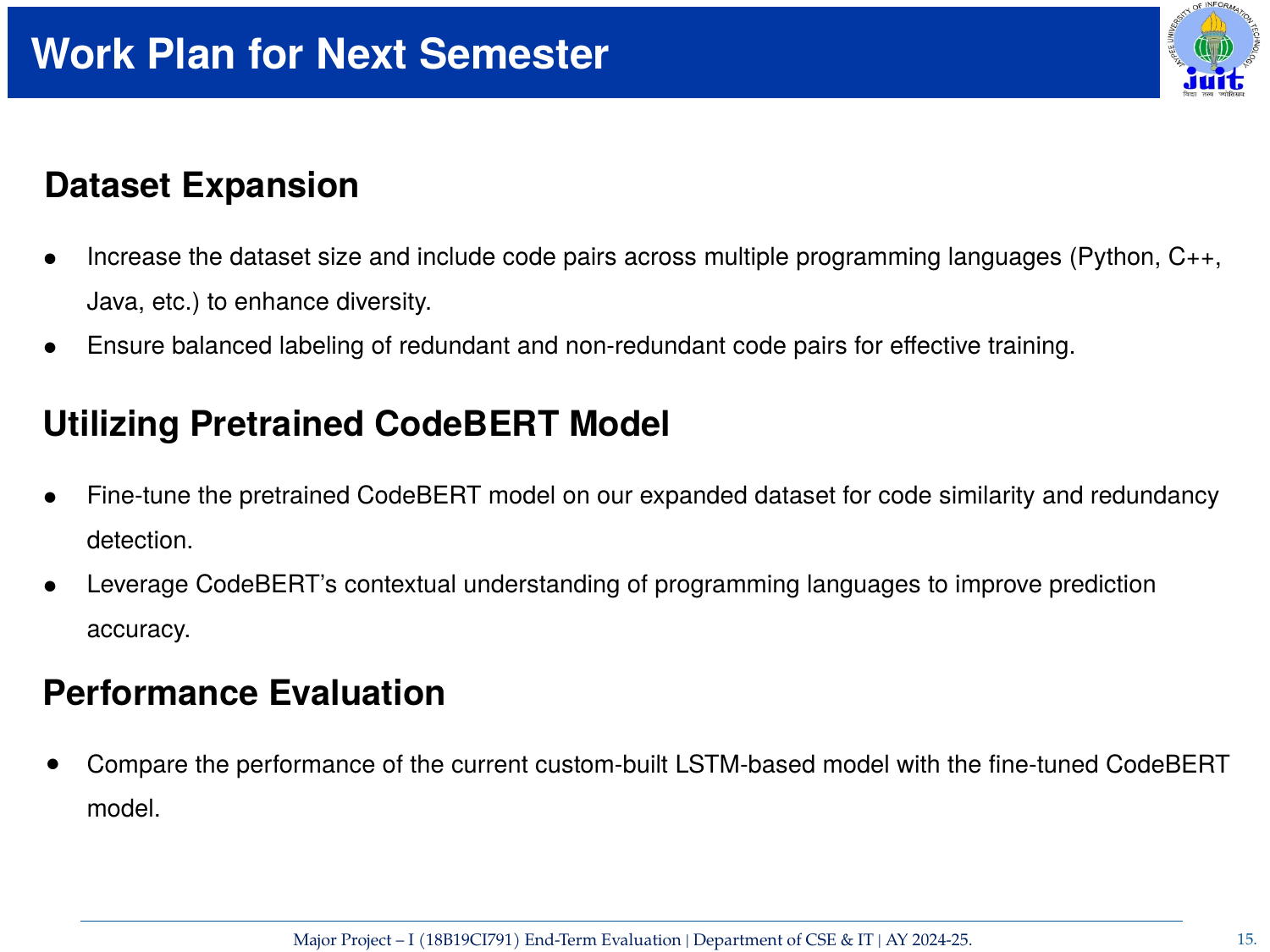

# Work Plan for Next Semester

   Dataset Expansion
Increase the dataset size and include code pairs across multiple programming languages (Python, C++, Java, etc.) to enhance diversity.
Ensure balanced labeling of redundant and non-redundant code pairs for effective training.
  Utilizing Pretrained CodeBERT Model
Fine-tune the pretrained CodeBERT model on our expanded dataset for code similarity and redundancy detection.
Leverage CodeBERT’s contextual understanding of programming languages to improve prediction accuracy.
  Performance Evaluation
Compare the performance of the current custom-built LSTM-based model with the fine-tuned CodeBERT model.